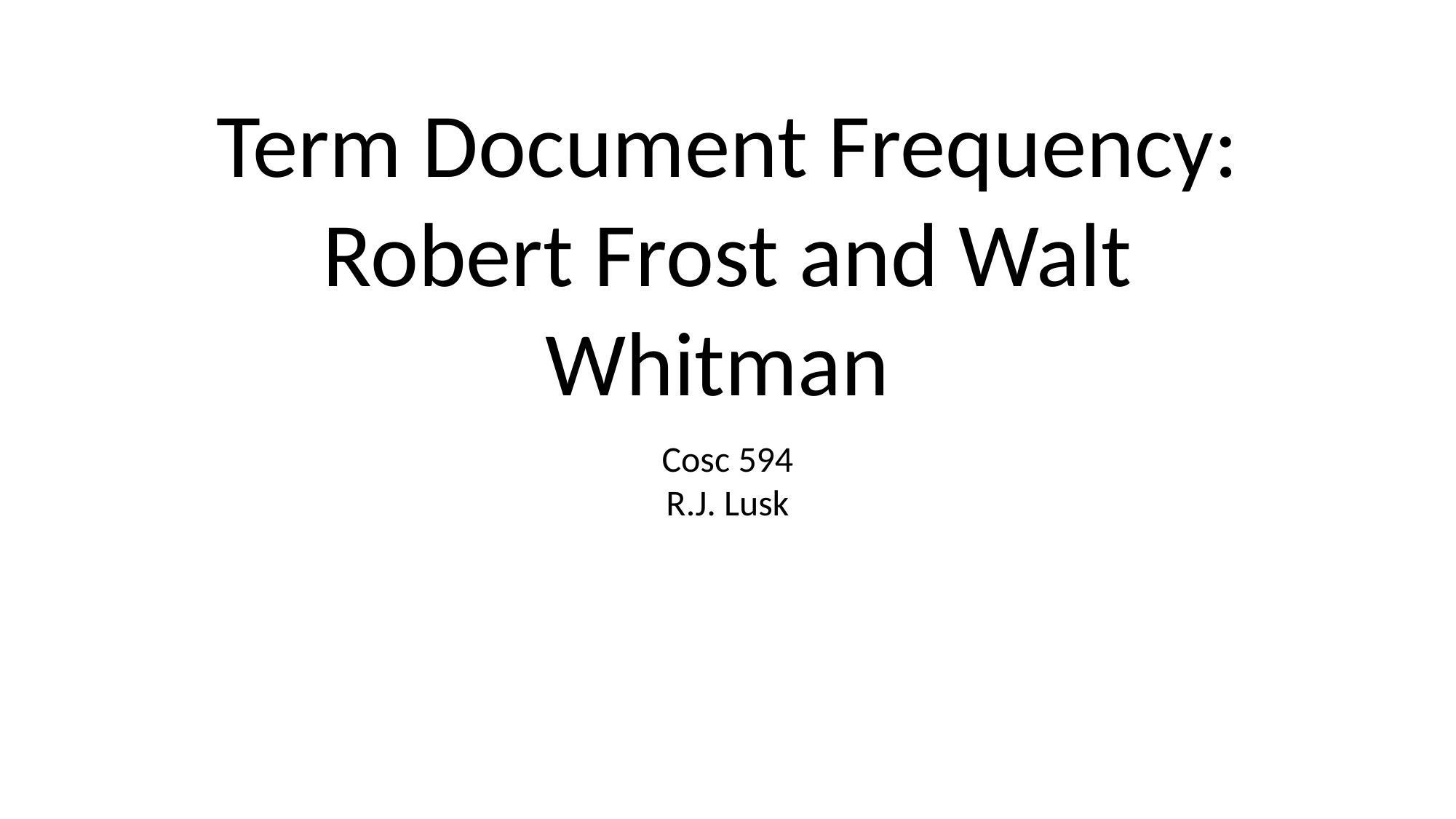

Term Document Frequency: Robert Frost and Walt Whitman
Cosc 594
R.J. Lusk